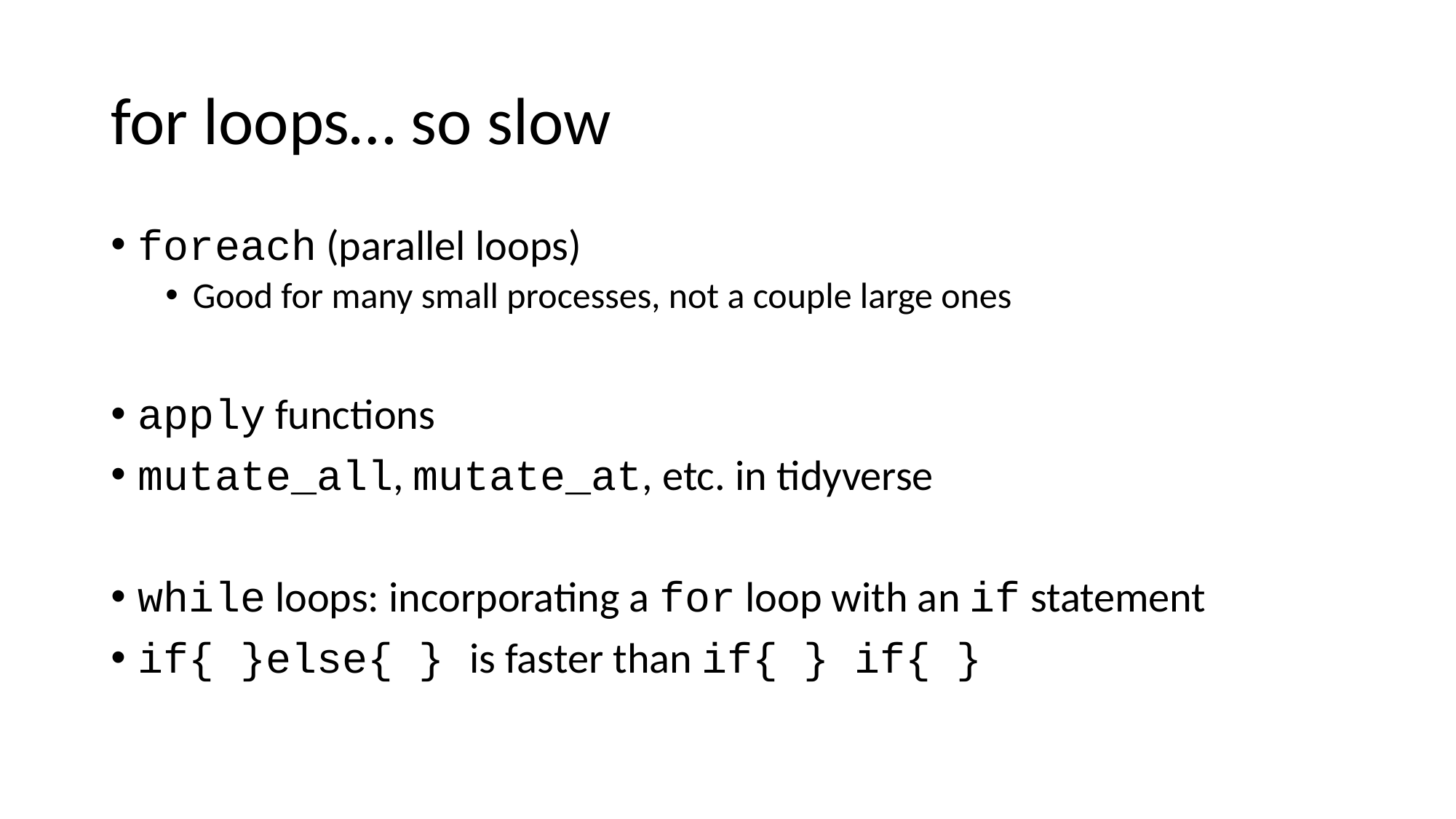

# for loops… so slow
foreach (parallel loops)
Good for many small processes, not a couple large ones

apply functions
mutate_all, mutate_at, etc. in tidyverse

while loops: incorporating a for loop with an if statement
if{ }else{ } is faster than if{ } if{ }